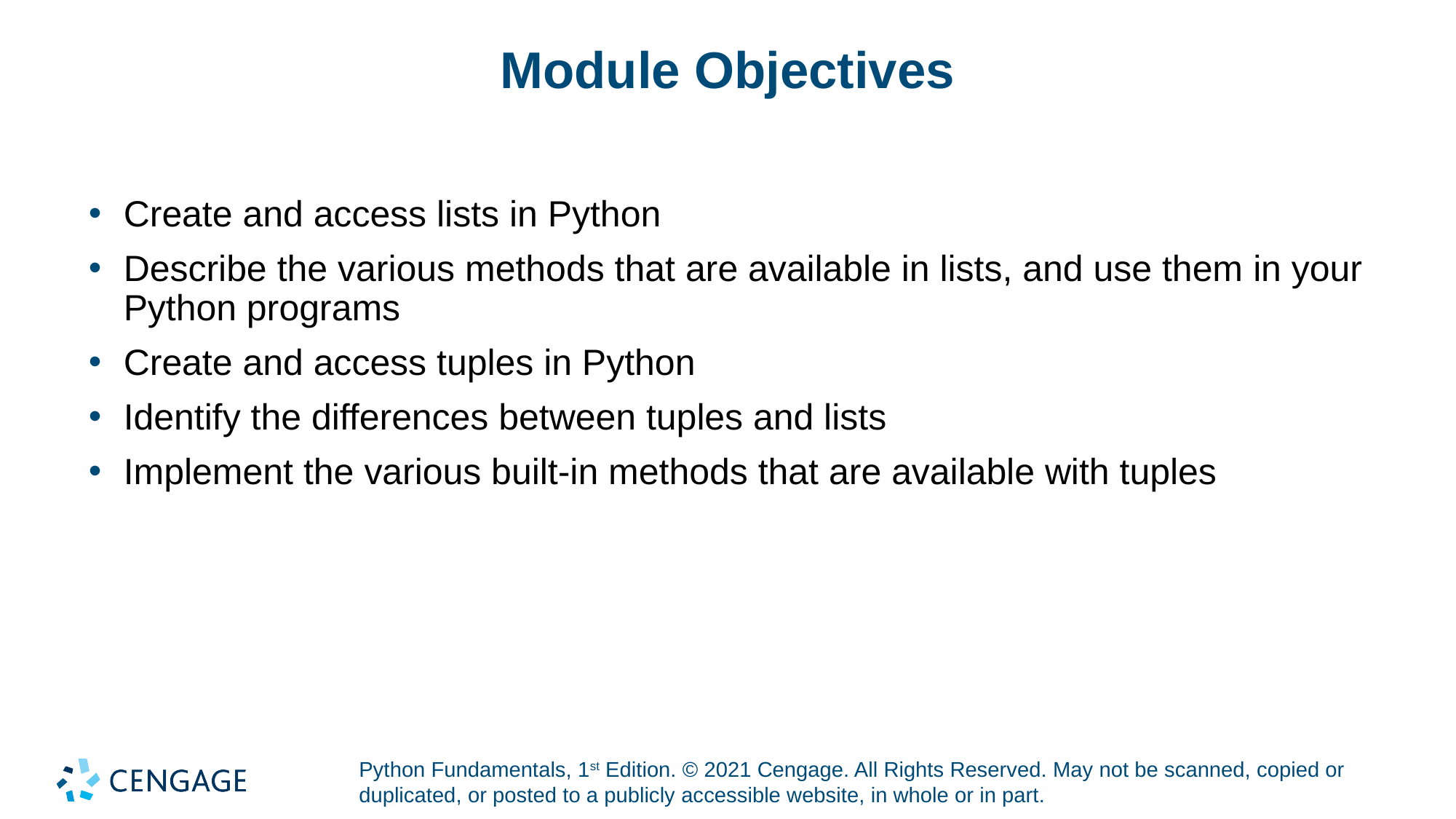

# Module Objectives
Create and access lists in Python
Describe the various methods that are available in lists, and use them in your Python programs
Create and access tuples in Python
Identify the differences between tuples and lists
Implement the various built-in methods that are available with tuples